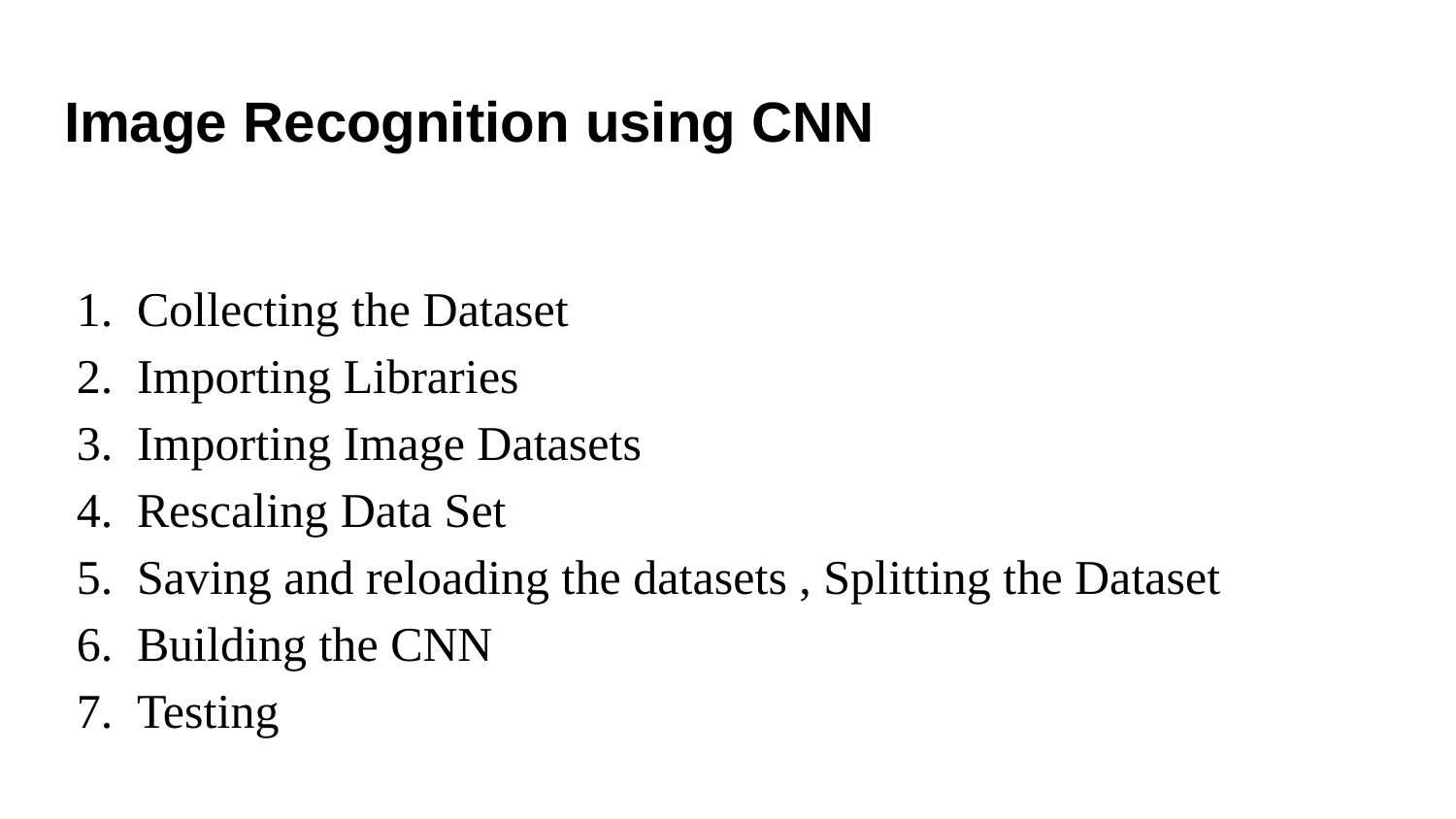

# Image Recognition using CNN

Collecting the Dataset
Importing Libraries
Importing Image Datasets
Rescaling Data Set
Saving and reloading the datasets , Splitting the Dataset
Building the CNN
Testing